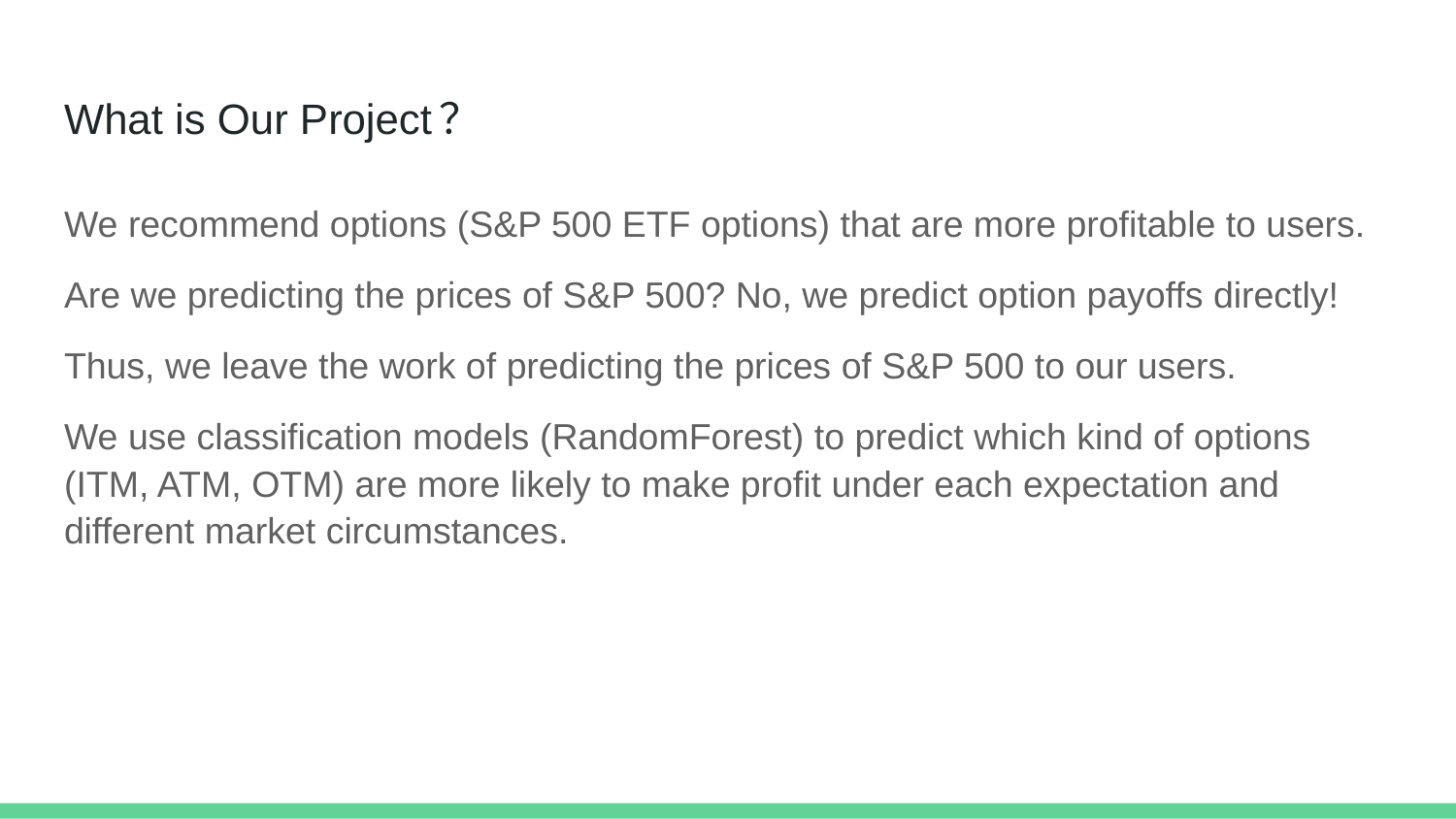

# What is Our Project？
We recommend options (S&P 500 ETF options) that are more profitable to users.
Are we predicting the prices of S&P 500? No, we predict option payoffs directly!
Thus, we leave the work of predicting the prices of S&P 500 to our users.
We use classification models (RandomForest) to predict which kind of options (ITM, ATM, OTM) are more likely to make profit under each expectation and different market circumstances.